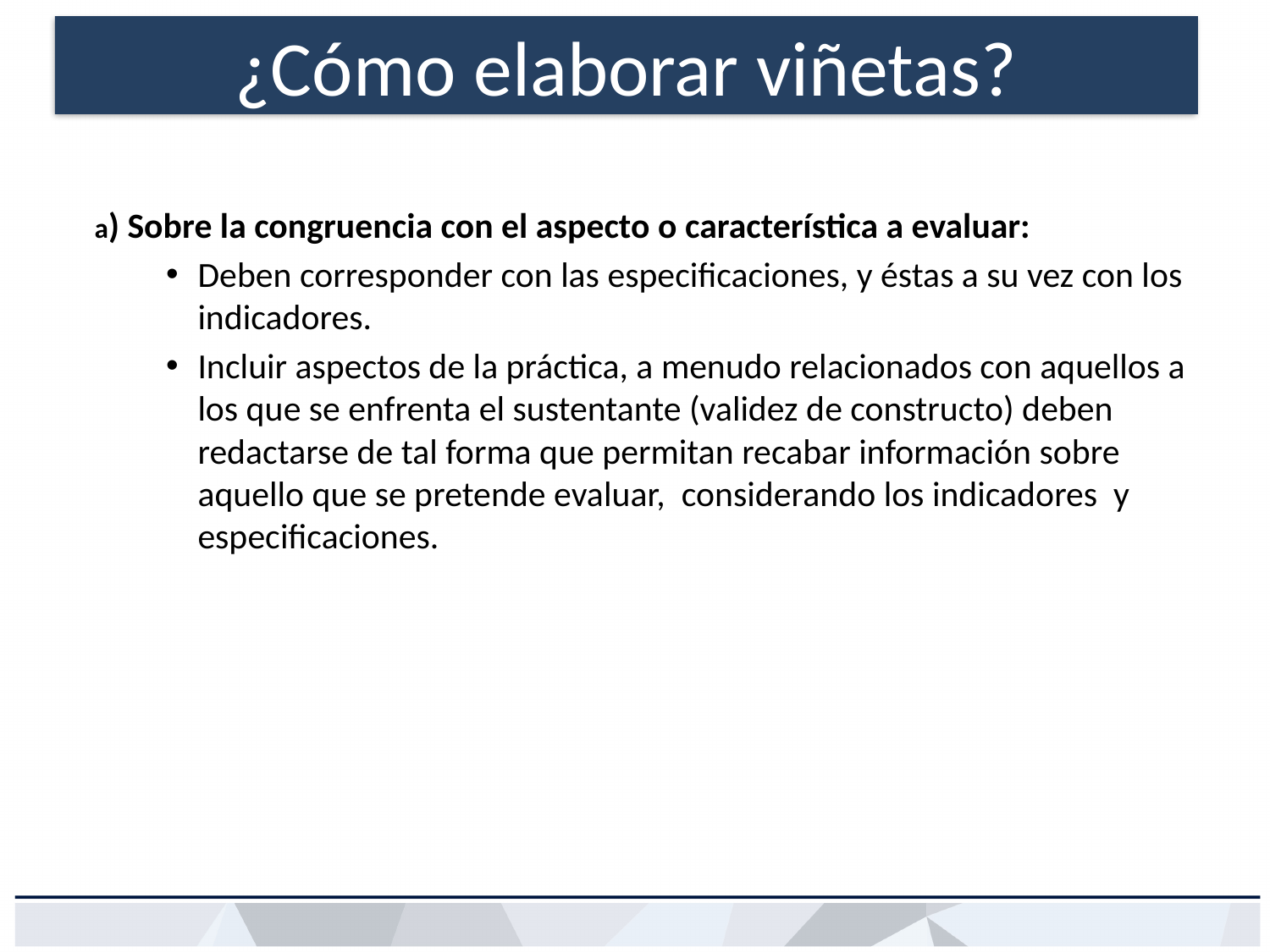

# ¿Cómo elaborar viñetas?

a) Sobre la congruencia con el aspecto o característica a evaluar:
Deben corresponder con las especificaciones, y éstas a su vez con los indicadores.
Incluir aspectos de la práctica, a menudo relacionados con aquellos a los que se enfrenta el sustentante (validez de constructo) deben redactarse de tal forma que permitan recabar información sobre aquello que se pretende evaluar,  considerando los indicadores  y  especificaciones.